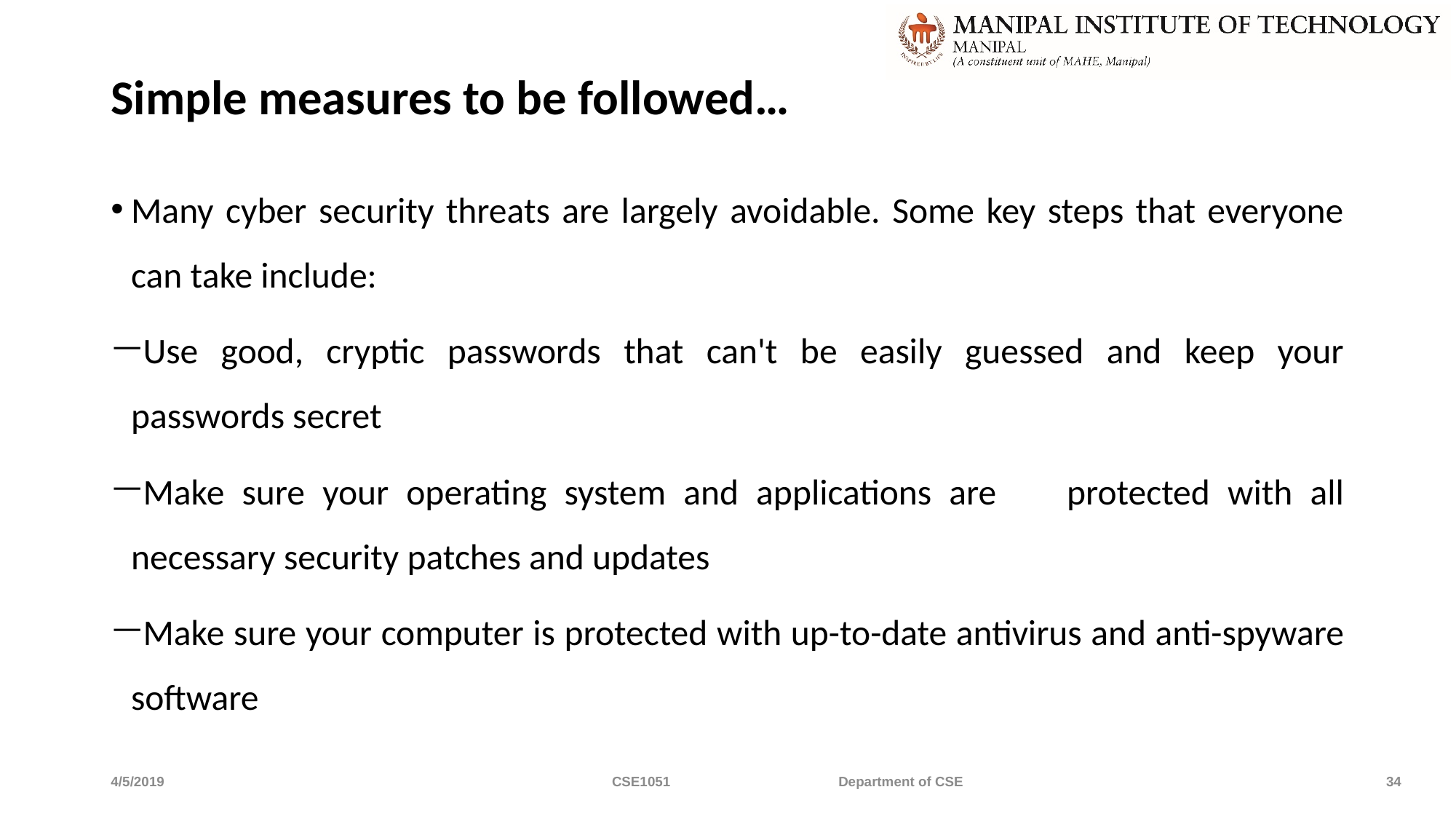

# Simple measures to be followed…
Many cyber security threats are largely avoidable. Some key steps that everyone can take include:
Use good, cryptic passwords that can't be easily guessed and keep your passwords secret
Make sure your operating system and applications are    protected with all necessary security patches and updates
Make sure your computer is protected with up-to-date antivirus and anti-spyware software
4/5/2019
CSE1051                                            Department of CSE
34